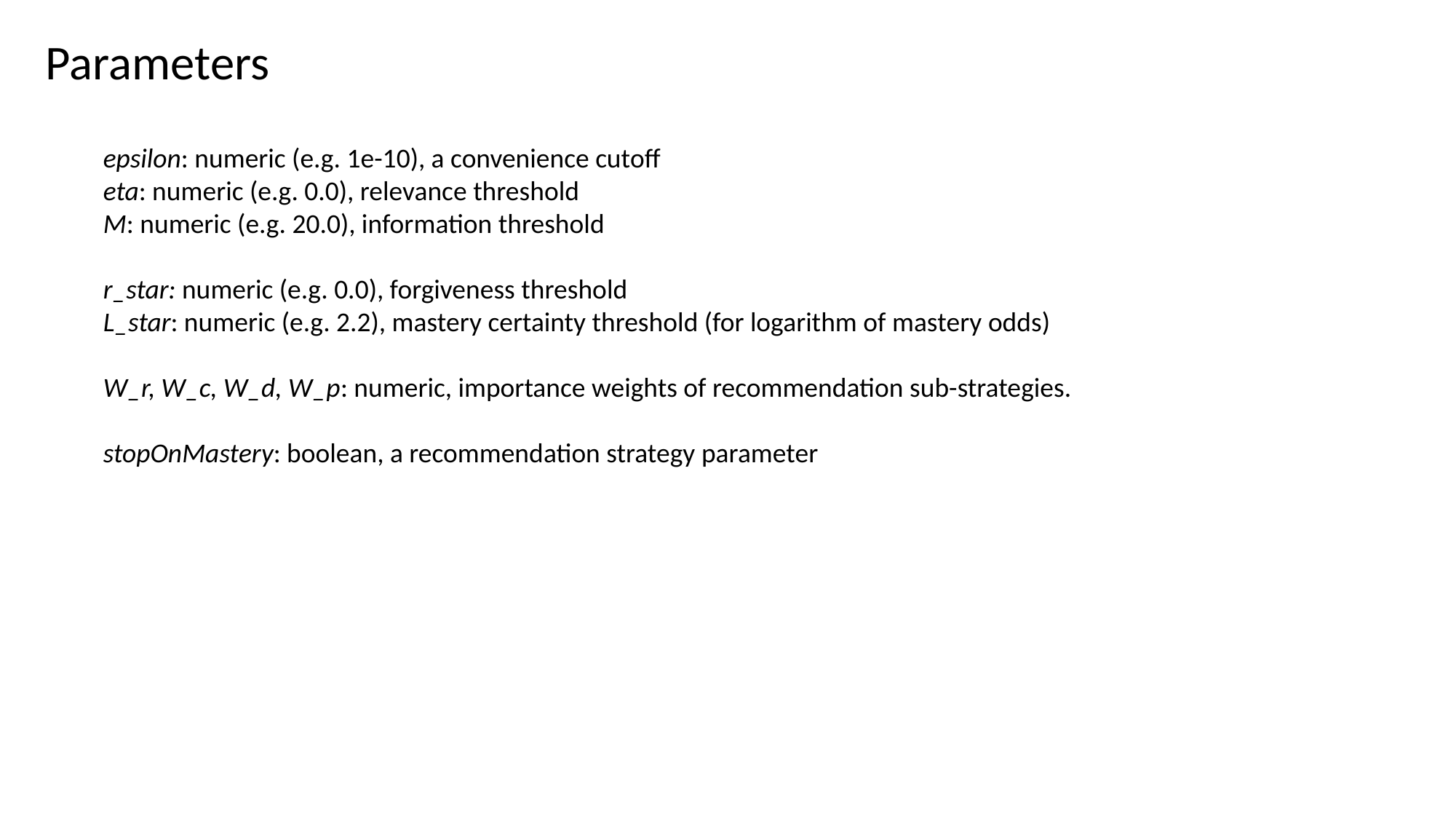

Parameters
epsilon: numeric (e.g. 1e-10), a convenience cutoff
eta: numeric (e.g. 0.0), relevance threshold
M: numeric (e.g. 20.0), information threshold

r_star: numeric (e.g. 0.0), forgiveness threshold
L_star: numeric (e.g. 2.2), mastery certainty threshold (for logarithm of mastery odds)

W_r, W_c, W_d, W_p: numeric, importance weights of recommendation sub-strategies.

stopOnMastery: boolean, a recommendation strategy parameter